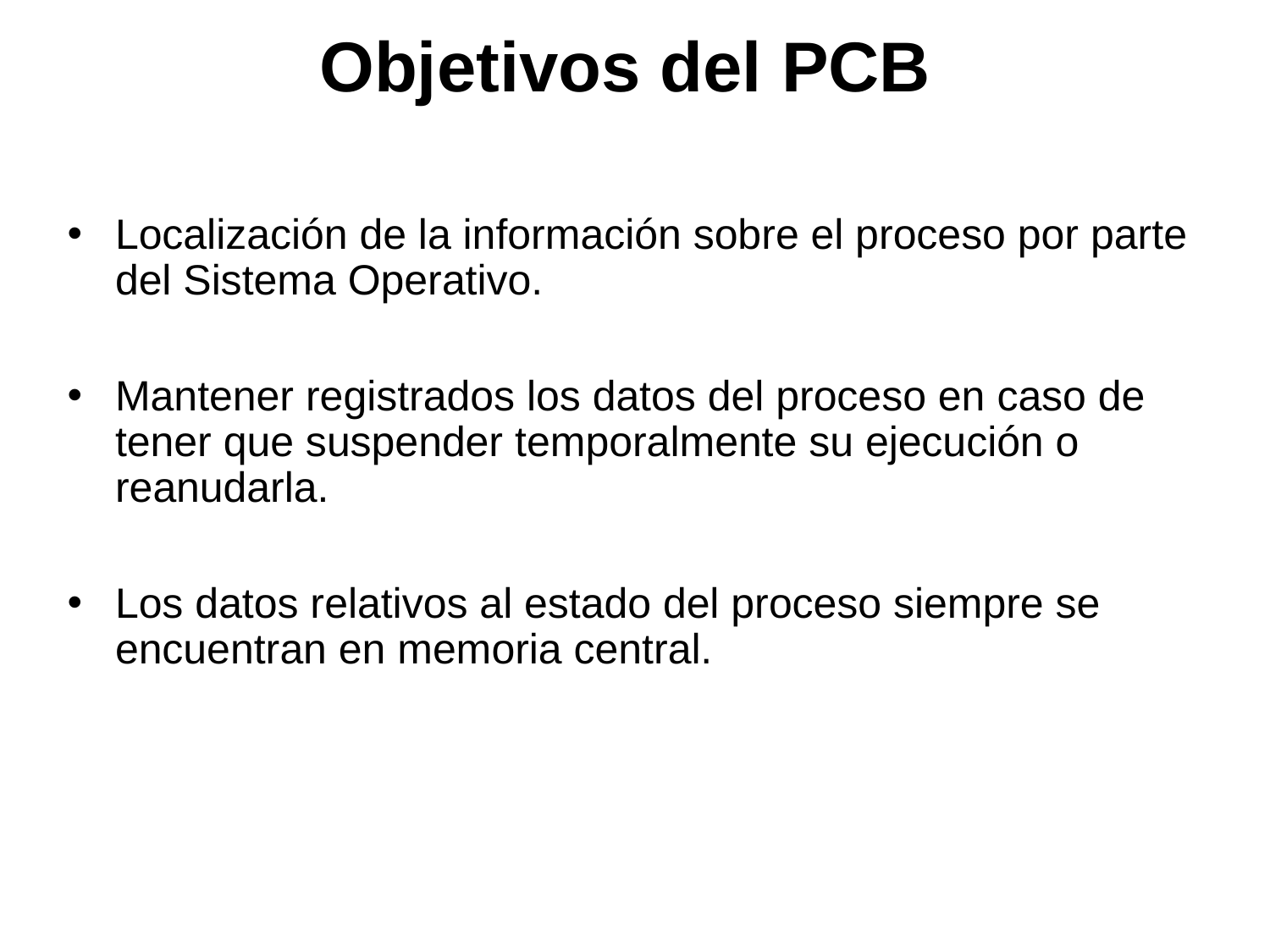

# Objetivos del PCB
Localización de la información sobre el proceso por parte del Sistema Operativo.

Mantener registrados los datos del proceso en caso de tener que suspender temporalmente su ejecución o reanudarla.

Los datos relativos al estado del proceso siempre se encuentran en memoria central.